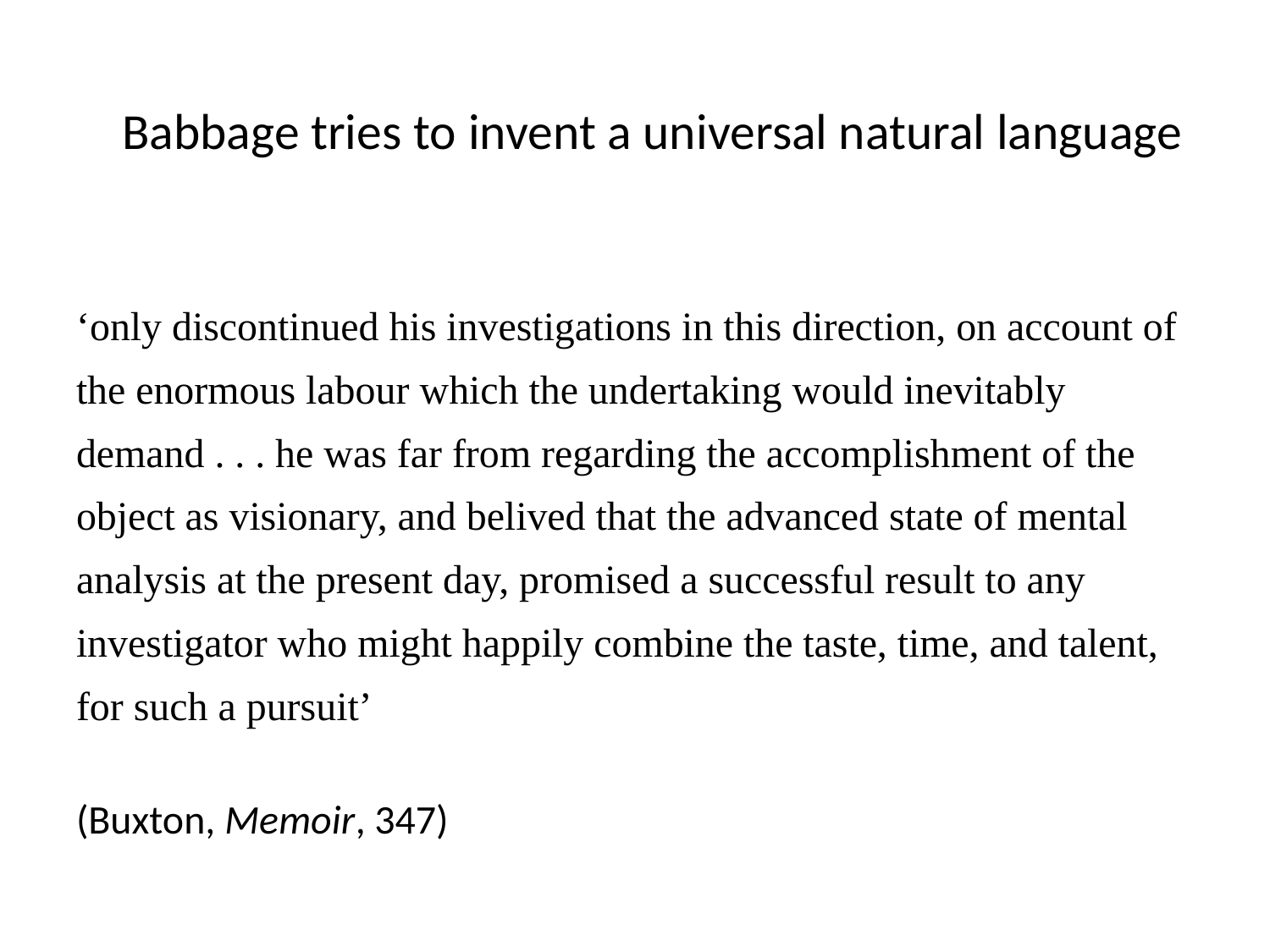

# Babbage tries to invent a universal natural language

‘only discontinued his investigations in this direction, on account of the enormous labour which the undertaking would inevitably demand . . . he was far from regarding the accomplishment of the object as visionary, and belived that the advanced state of mental analysis at the present day, promised a successful result to any investigator who might happily combine the taste, time, and talent, for such a pursuit’

(Buxton, Memoir, 347)